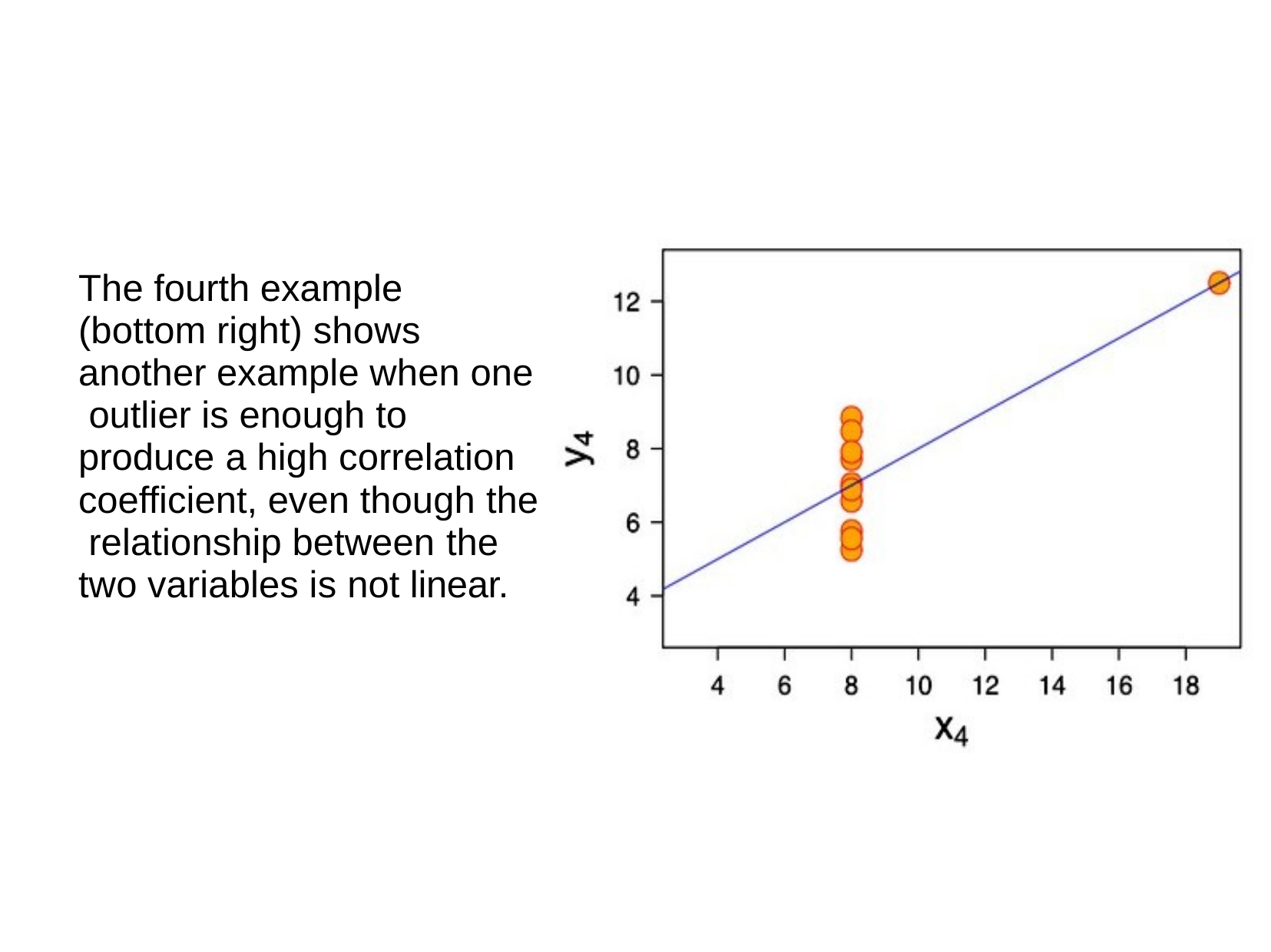

The fourth example  (bottom right) shows  another example when one  outlier is enough to  produce a high correlation  coefficient, even though the  relationship between the  two variables is not linear.